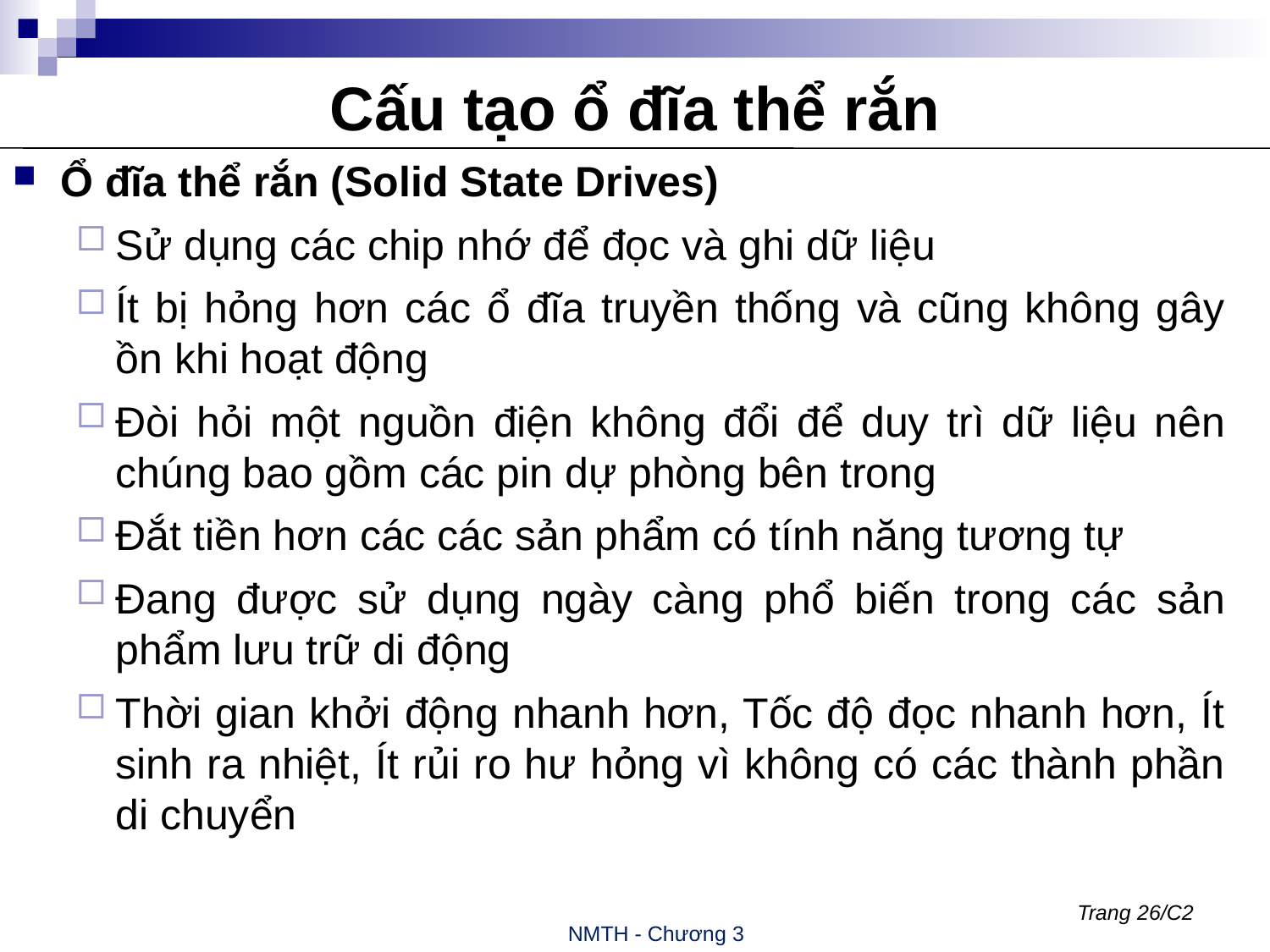

# Cấu tạo ổ đĩa thể rắn
Ổ đĩa thể rắn (Solid State Drives)
Sử dụng các chip nhớ để đọc và ghi dữ liệu
Ít bị hỏng hơn các ổ đĩa truyền thống và cũng không gây ồn khi hoạt động
Đòi hỏi một nguồn điện không đổi để duy trì dữ liệu nên chúng bao gồm các pin dự phòng bên trong
Đắt tiền hơn các các sản phẩm có tính năng tương tự
Đang được sử dụng ngày càng phổ biến trong các sản phẩm lưu trữ di động
Thời gian khởi động nhanh hơn, Tốc độ đọc nhanh hơn, Ít sinh ra nhiệt, Ít rủi ro hư hỏng vì không có các thành phần di chuyển
Trang 26/C2
NMTH - Chương 3